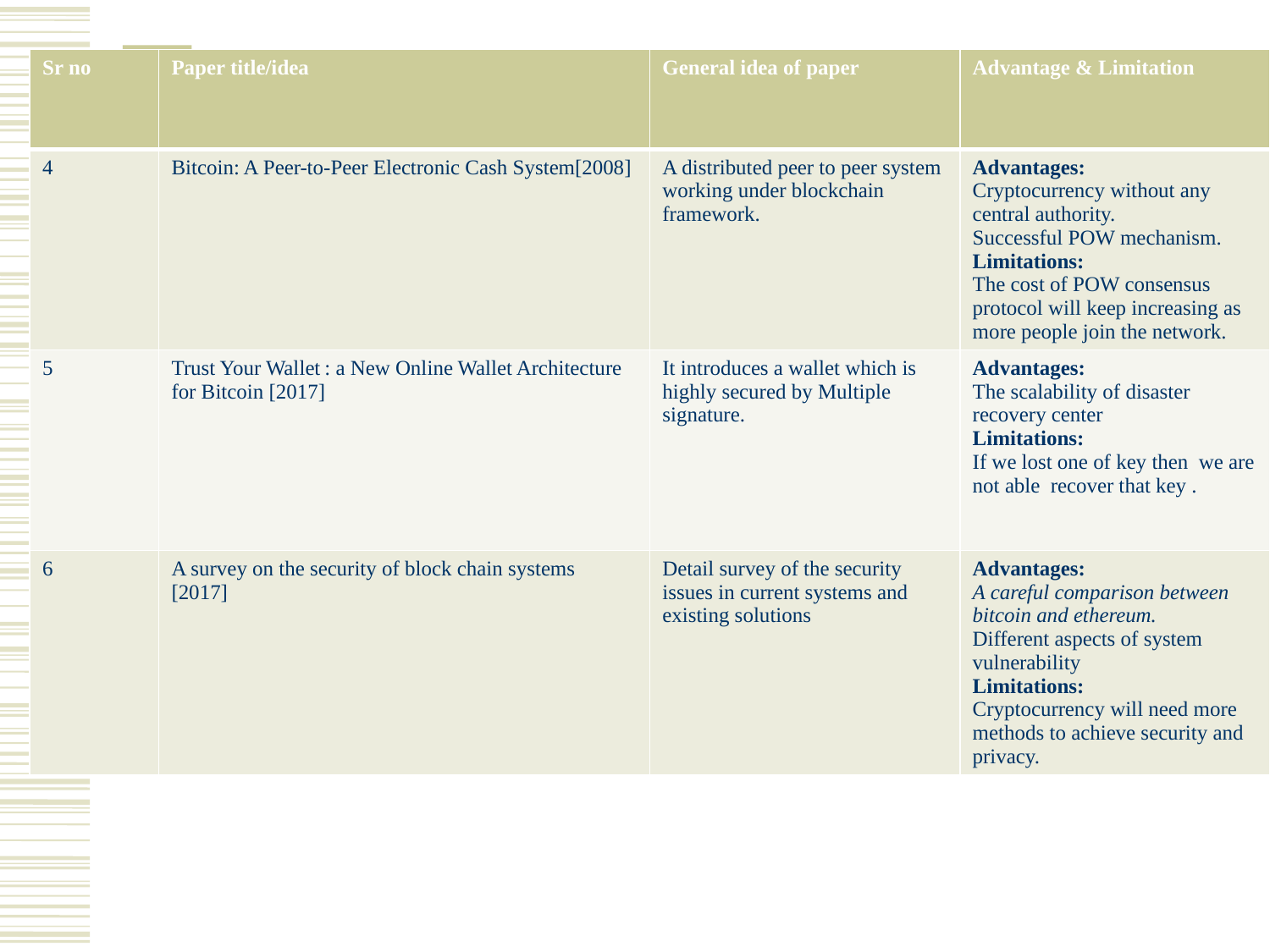

| Sr no | Paper title/idea | General idea of paper | Advantage & Limitation |
| --- | --- | --- | --- |
| 4 | Bitcoin: A Peer-to-Peer Electronic Cash System[2008] | A distributed peer to peer system working under blockchain framework. | Advantages: Cryptocurrency without any central authority. Successful POW mechanism. Limitations: The cost of POW consensus protocol will keep increasing as more people join the network. |
| 5 | Trust Your Wallet : a New Online Wallet Architecture for Bitcoin [2017] | It introduces a wallet which is highly secured by Multiple signature. | Advantages: The scalability of disaster recovery center Limitations: If we lost one of key then we are not able recover that key . |
| 6 | A survey on the security of block chain systems [2017] | Detail survey of the security issues in current systems and existing solutions | Advantages: A careful comparison between bitcoin and ethereum. Different aspects of system vulnerability Limitations: Cryptocurrency will need more methods to achieve security and privacy. |
#